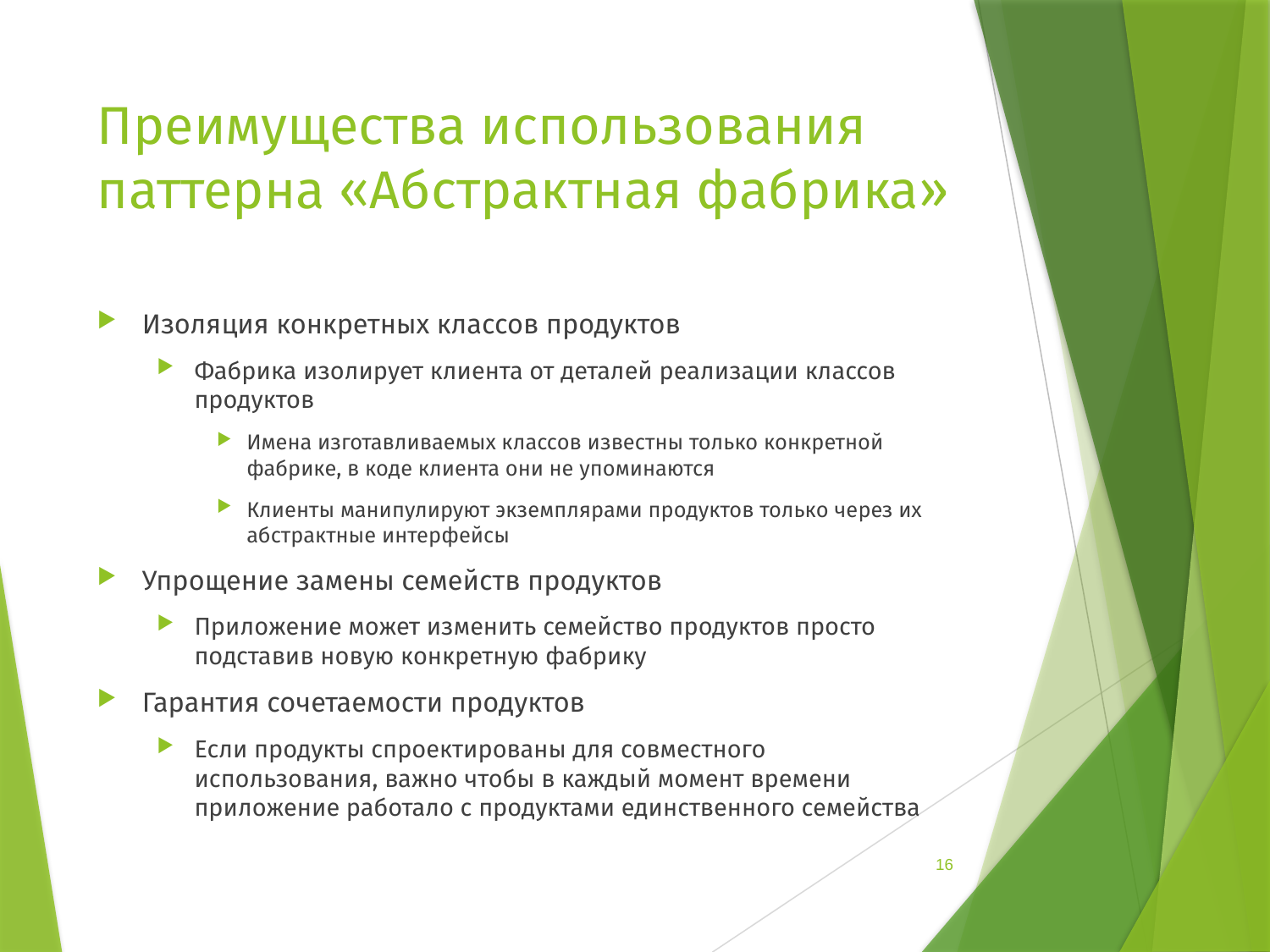

# Преимущества использования паттерна «Абстрактная фабрика»
Изоляция конкретных классов продуктов
Фабрика изолирует клиента от деталей реализации классов продуктов
Имена изготавливаемых классов известны только конкретной фабрике, в коде клиента они не упоминаются
Клиенты манипулируют экземплярами продуктов только через их абстрактные интерфейсы
Упрощение замены семейств продуктов
Приложение может изменить семейство продуктов просто подставив новую конкретную фабрику
Гарантия сочетаемости продуктов
Если продукты спроектированы для совместного использования, важно чтобы в каждый момент времени приложение работало с продуктами единственного семейства
16